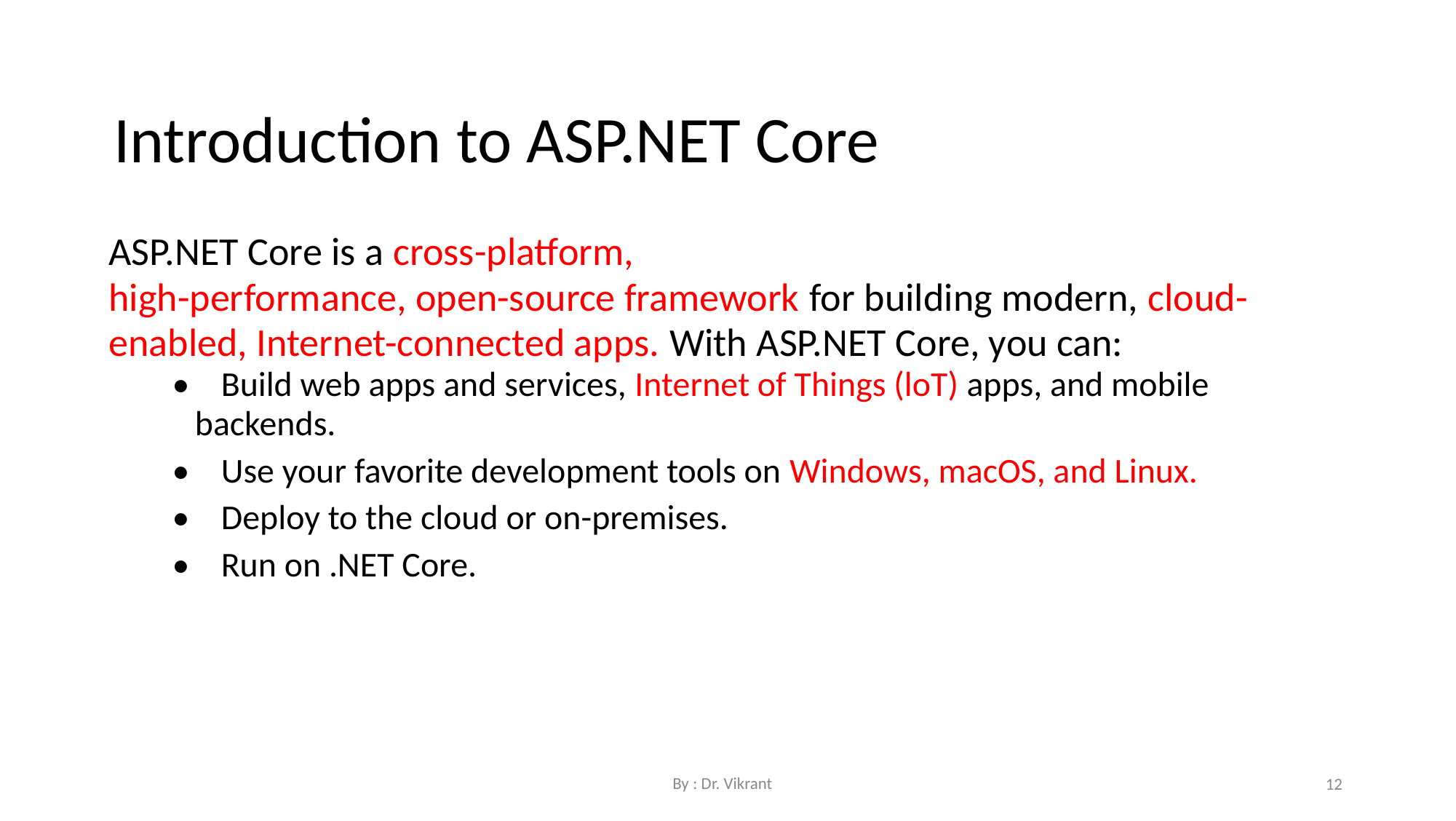

Introduction to ASP.NET Core
ASP.NET Core is a cross-platform,
high-performance, open-source framework for building modern, cloud-enabled, Internet-connected apps. With ASP.NET Core, you can:
•    Build web apps and services, Internet of Things (loT) apps, and mobile backends.
•    Use your favorite development tools on Windows, macOS, and Linux.
•    Deploy to the cloud or on-premises.
•    Run on .NET Core.
By : Dr. Vikrant
12